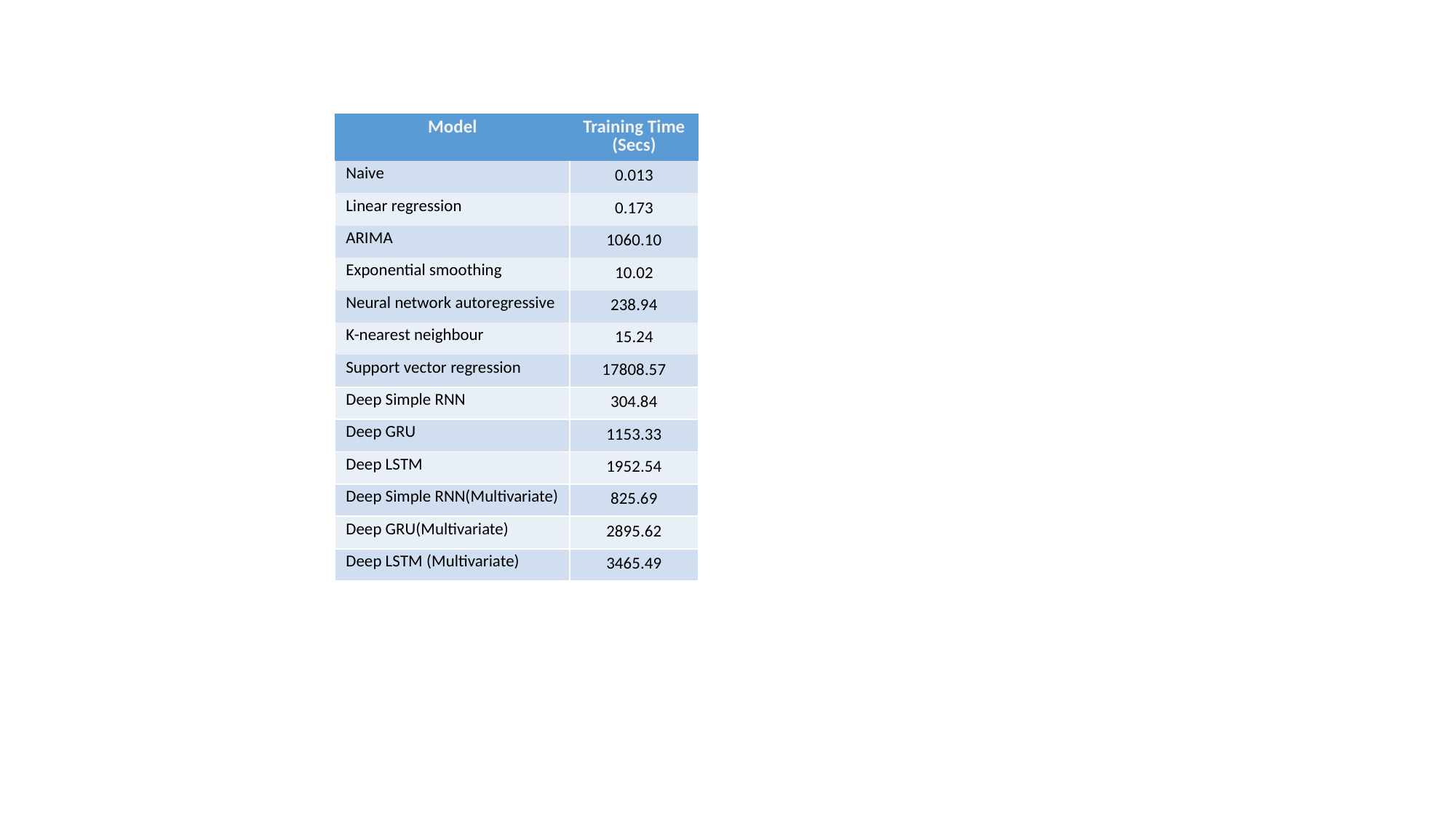

| Model | Training Time (Secs) |
| --- | --- |
| Naive | 0.013 |
| Linear regression | 0.173 |
| ARIMA | 1060.10 |
| Exponential smoothing | 10.02 |
| Neural network autoregressive | 238.94 |
| K-nearest neighbour | 15.24 |
| Support vector regression | 17808.57 |
| Deep Simple RNN | 304.84 |
| Deep GRU | 1153.33 |
| Deep LSTM | 1952.54 |
| Deep Simple RNN(Multivariate) | 825.69 |
| Deep GRU(Multivariate) | 2895.62 |
| Deep LSTM (Multivariate) | 3465.49 |